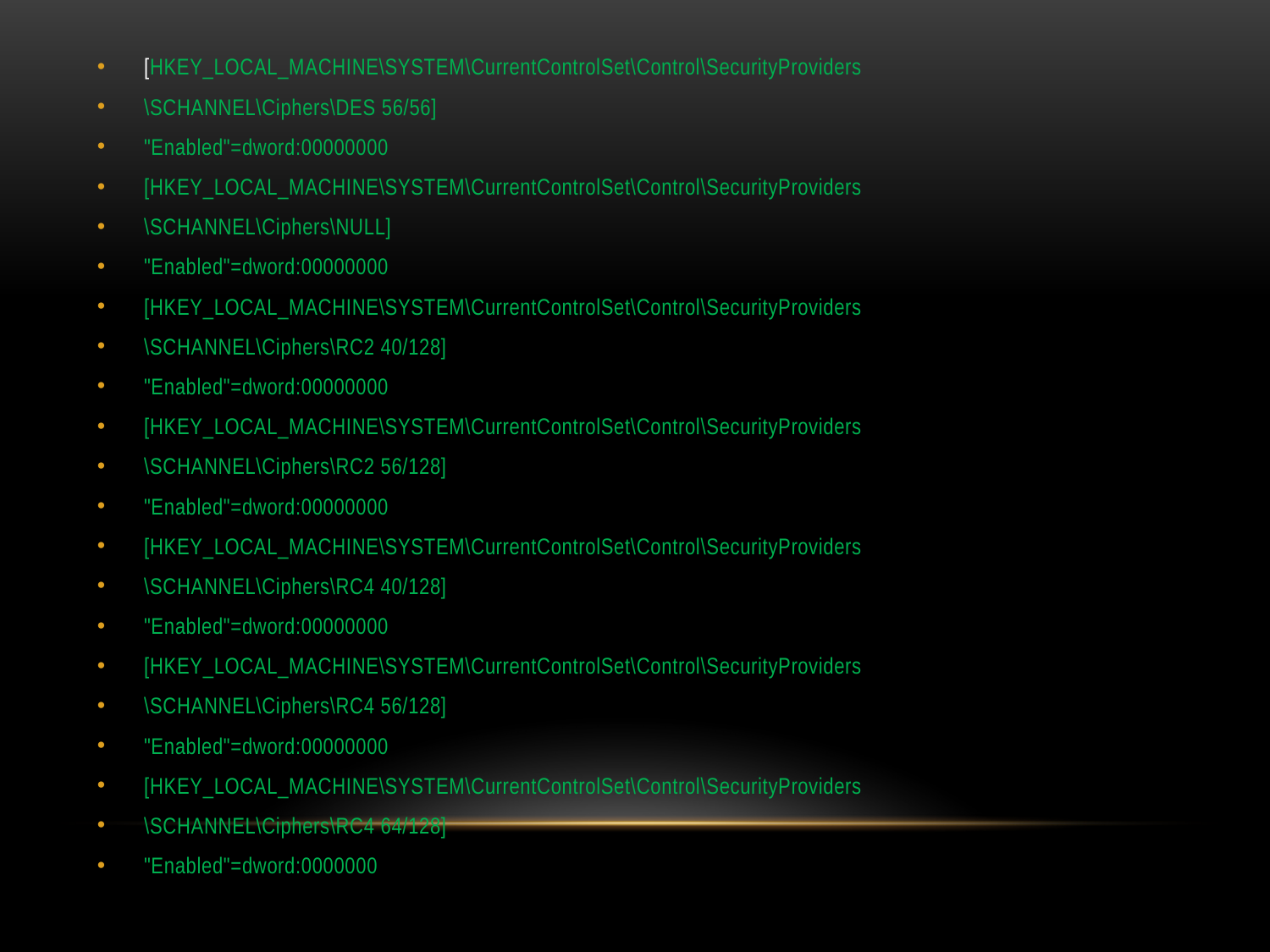

[HKEY_LOCAL_MACHINE\SYSTEM\CurrentControlSet\Control\SecurityProviders
\SCHANNEL\Ciphers\DES 56/56]
"Enabled"=dword:00000000
[HKEY_LOCAL_MACHINE\SYSTEM\CurrentControlSet\Control\SecurityProviders
\SCHANNEL\Ciphers\NULL]
"Enabled"=dword:00000000
[HKEY_LOCAL_MACHINE\SYSTEM\CurrentControlSet\Control\SecurityProviders
\SCHANNEL\Ciphers\RC2 40/128]
"Enabled"=dword:00000000
[HKEY_LOCAL_MACHINE\SYSTEM\CurrentControlSet\Control\SecurityProviders
\SCHANNEL\Ciphers\RC2 56/128]
"Enabled"=dword:00000000
[HKEY_LOCAL_MACHINE\SYSTEM\CurrentControlSet\Control\SecurityProviders
\SCHANNEL\Ciphers\RC4 40/128]
"Enabled"=dword:00000000
[HKEY_LOCAL_MACHINE\SYSTEM\CurrentControlSet\Control\SecurityProviders
\SCHANNEL\Ciphers\RC4 56/128]
"Enabled"=dword:00000000
[HKEY_LOCAL_MACHINE\SYSTEM\CurrentControlSet\Control\SecurityProviders
\SCHANNEL\Ciphers\RC4 64/128]
"Enabled"=dword:0000000